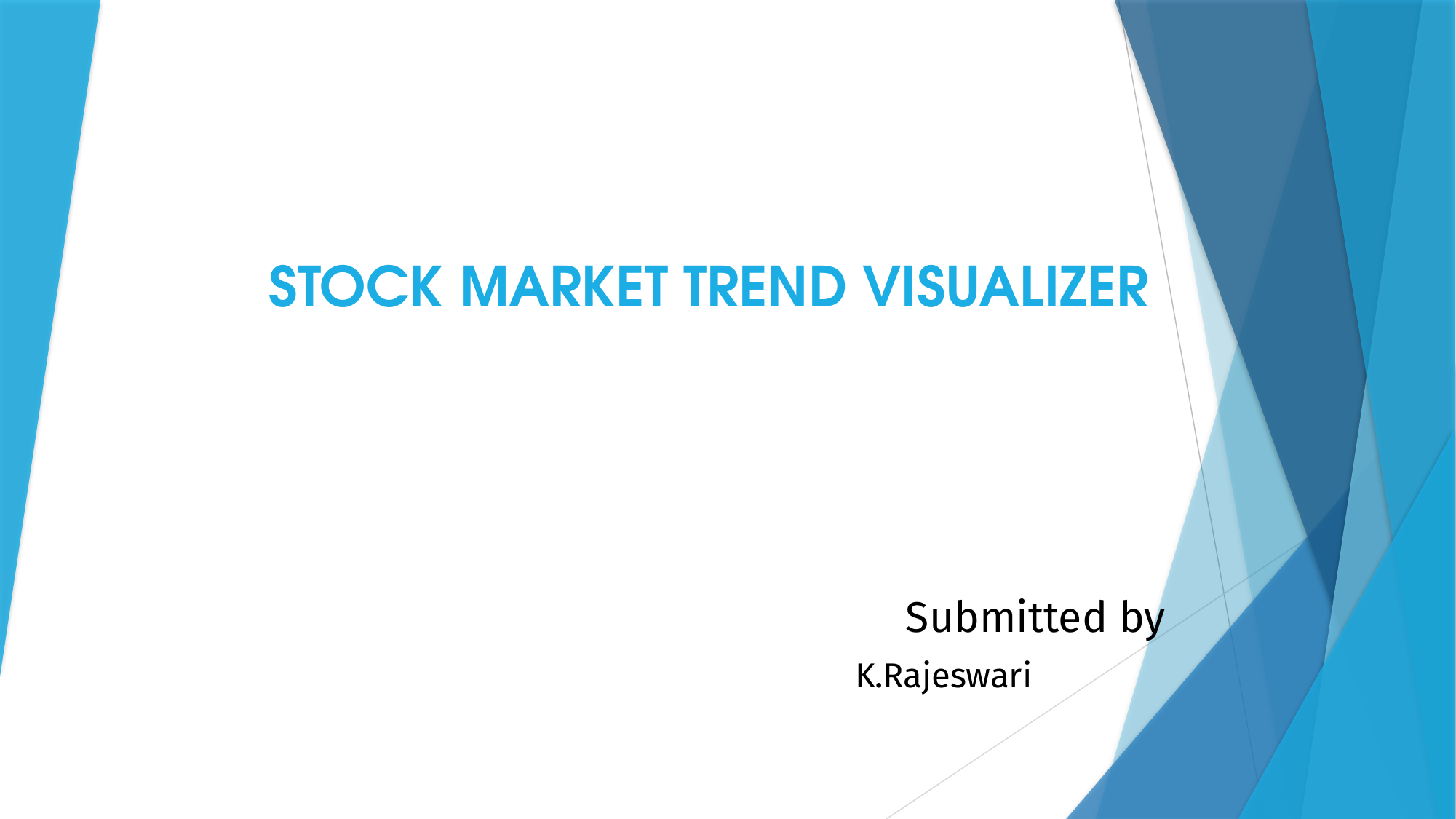

# STOCK MARKET TREND VISUALIZER

                                                                                                         Submitted by
                                                                                                 K.Rajeswari